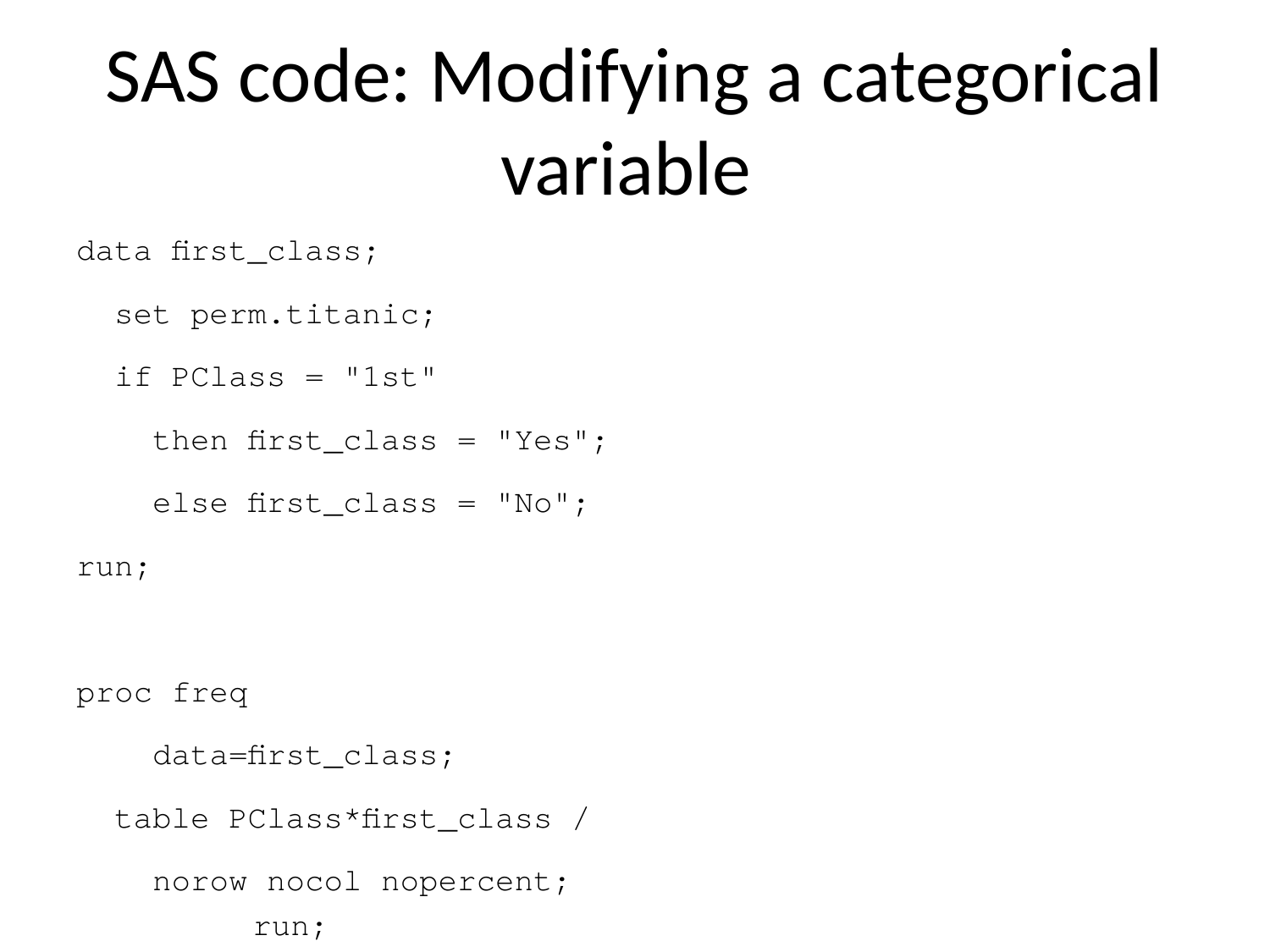

# SAS code: Modifying a categorical variable
data first_class;
  set perm.titanic;
  if PClass = "1st"
    then first_class = "Yes";
    else first_class = "No";
run;

proc freq
    data=first_class;
  table PClass*first_class /
    norow nocol nopercent;
run;